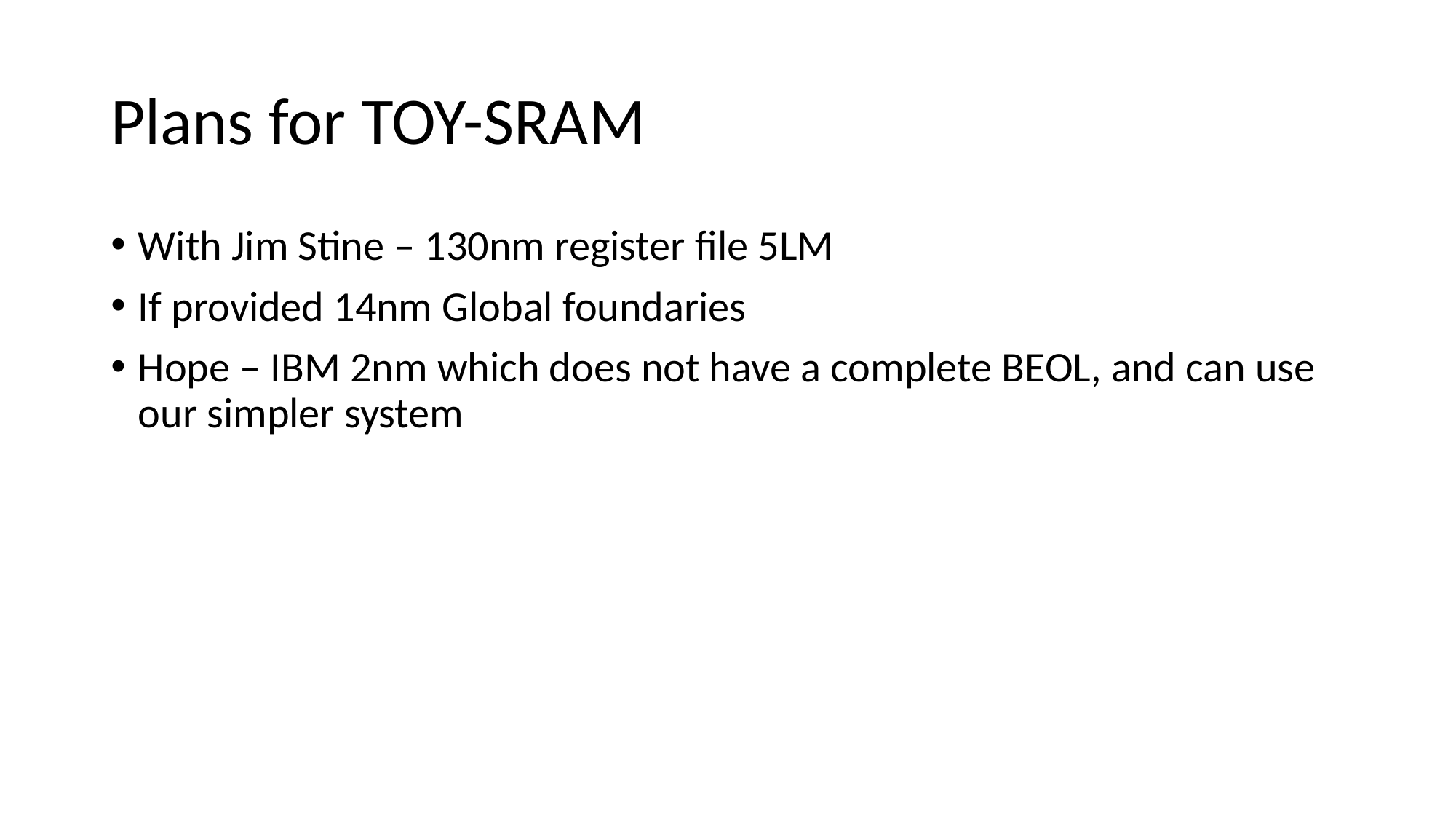

# Plans for TOY-SRAM
With Jim Stine – 130nm register file 5LM
If provided 14nm Global foundaries
Hope – IBM 2nm which does not have a complete BEOL, and can use our simpler system